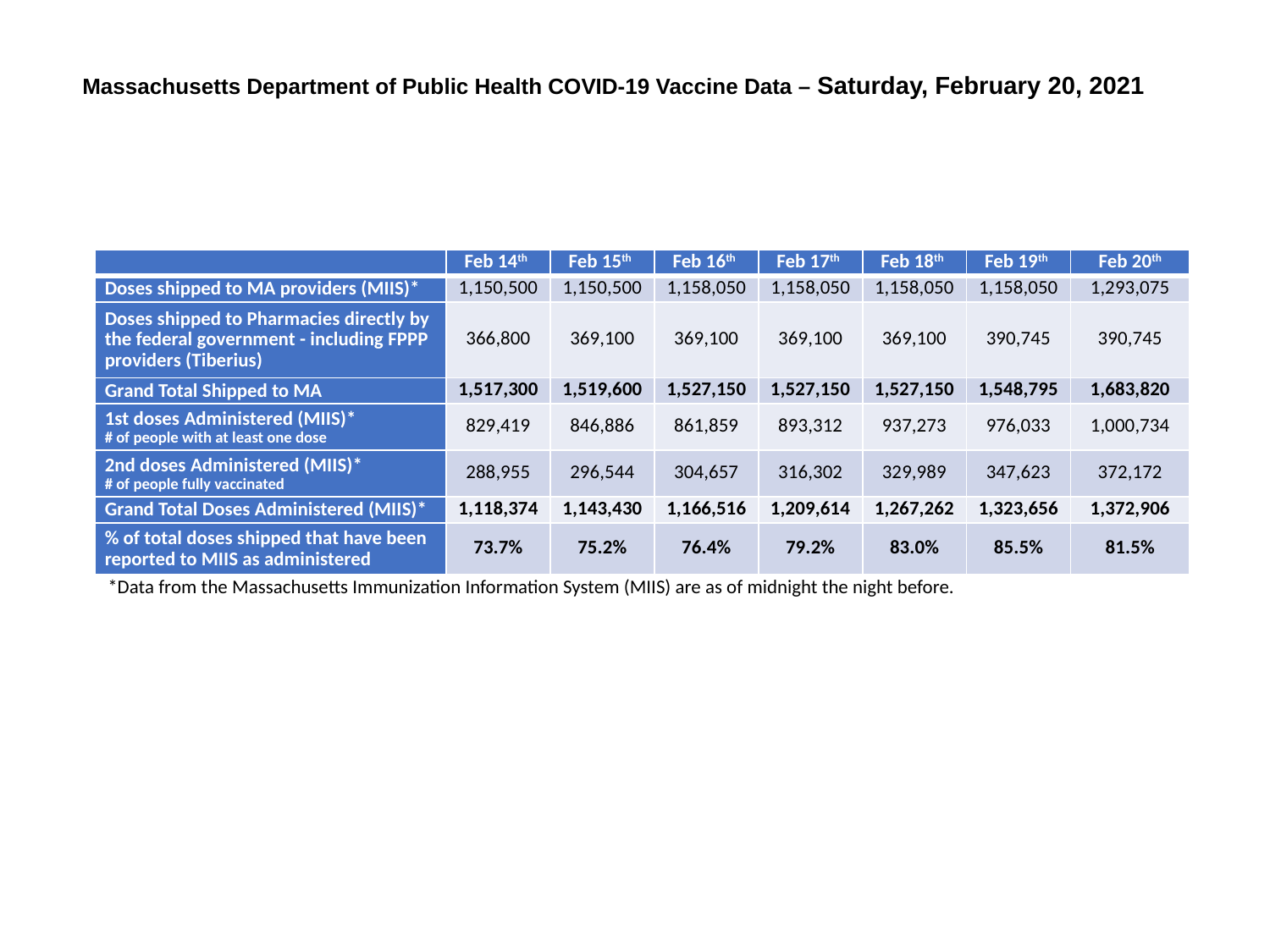

Massachusetts Department of Public Health COVID-19 Vaccine Data – Saturday, February 20, 2021
|  | Feb 14th | Feb 15th | Feb 16th | Feb 17th | Feb 18th | Feb 19th | Feb 20th |
| --- | --- | --- | --- | --- | --- | --- | --- |
| Doses shipped to MA providers (MIIS)\* | 1,150,500 | 1,150,500 | 1,158,050 | 1,158,050 | 1,158,050 | 1,158,050 | 1,293,075 |
| Doses shipped to Pharmacies directly by the federal government - including FPPP providers (Tiberius) | 366,800 | 369,100 | 369,100 | 369,100 | 369,100 | 390,745 | 390,745 |
| Grand Total Shipped to MA | 1,517,300 | 1,519,600 | 1,527,150 | 1,527,150 | 1,527,150 | 1,548,795 | 1,683,820 |
| 1st doses Administered (MIIS)\* # of people with at least one dose | 829,419 | 846,886 | 861,859 | 893,312 | 937,273 | 976,033 | 1,000,734 |
| 2nd doses Administered (MIIS)\* # of people fully vaccinated | 288,955 | 296,544 | 304,657 | 316,302 | 329,989 | 347,623 | 372,172 |
| Grand Total Doses Administered (MIIS)\* | 1,118,374 | 1,143,430 | 1,166,516 | 1,209,614 | 1,267,262 | 1,323,656 | 1,372,906 |
| % of total doses shipped that have been reported to MIIS as administered | 73.7% | 75.2% | 76.4% | 79.2% | 83.0% | 85.5% | 81.5% |
*Data from the Massachusetts Immunization Information System (MIIS) are as of midnight the night before.